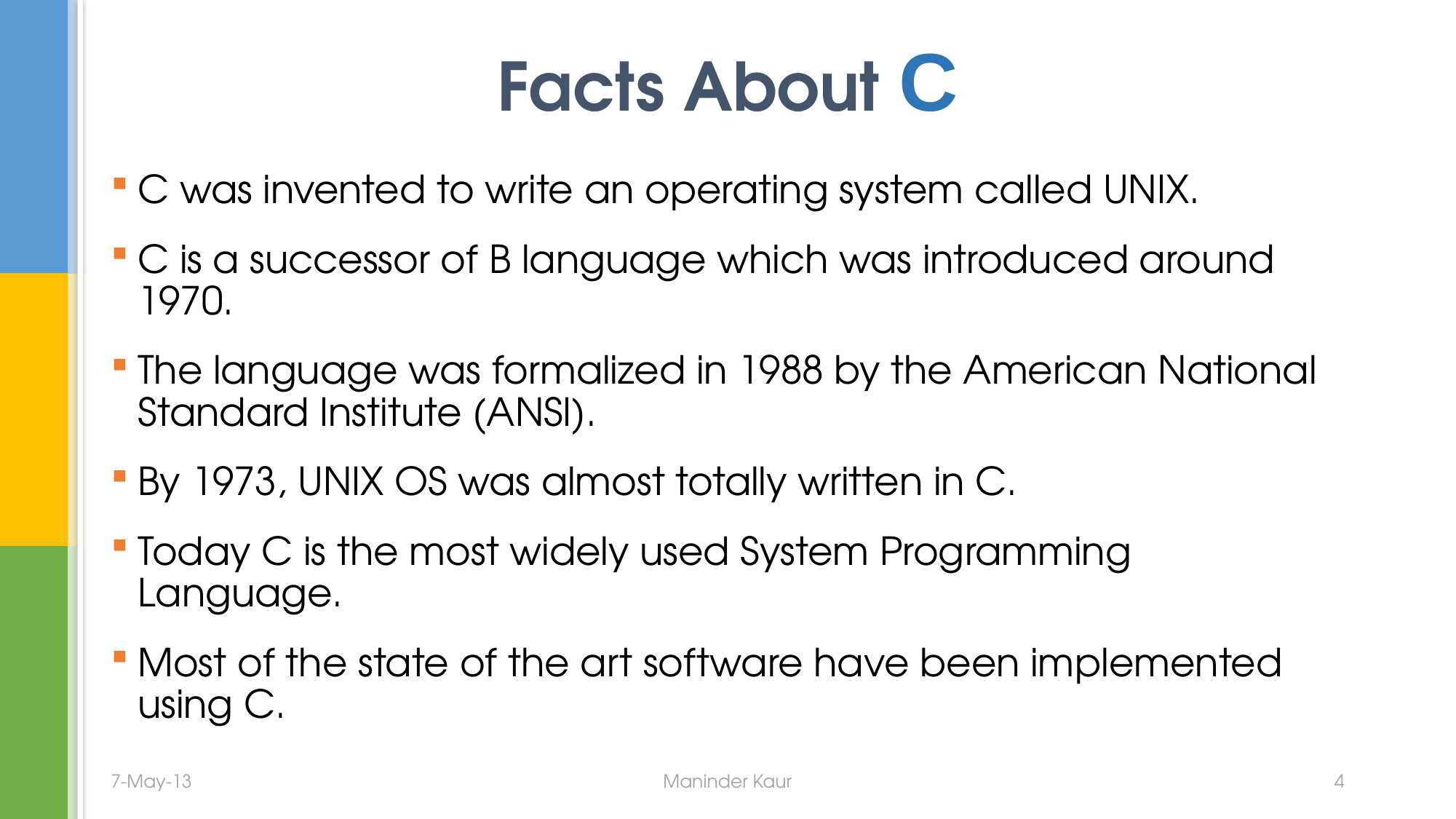

# Facts About C
C was invented to write an operating system called UNIX.
C is a successor of B language which was introduced around 1970.
The language was formalized in 1988 by the American National Standard Institute (ANSI).
By 1973, UNIX OS was almost totally written in C.
Today C is the most widely used System Programming Language.
Most of the state of the art software have been implemented using C.
7-May-13
Maninder Kaur
4